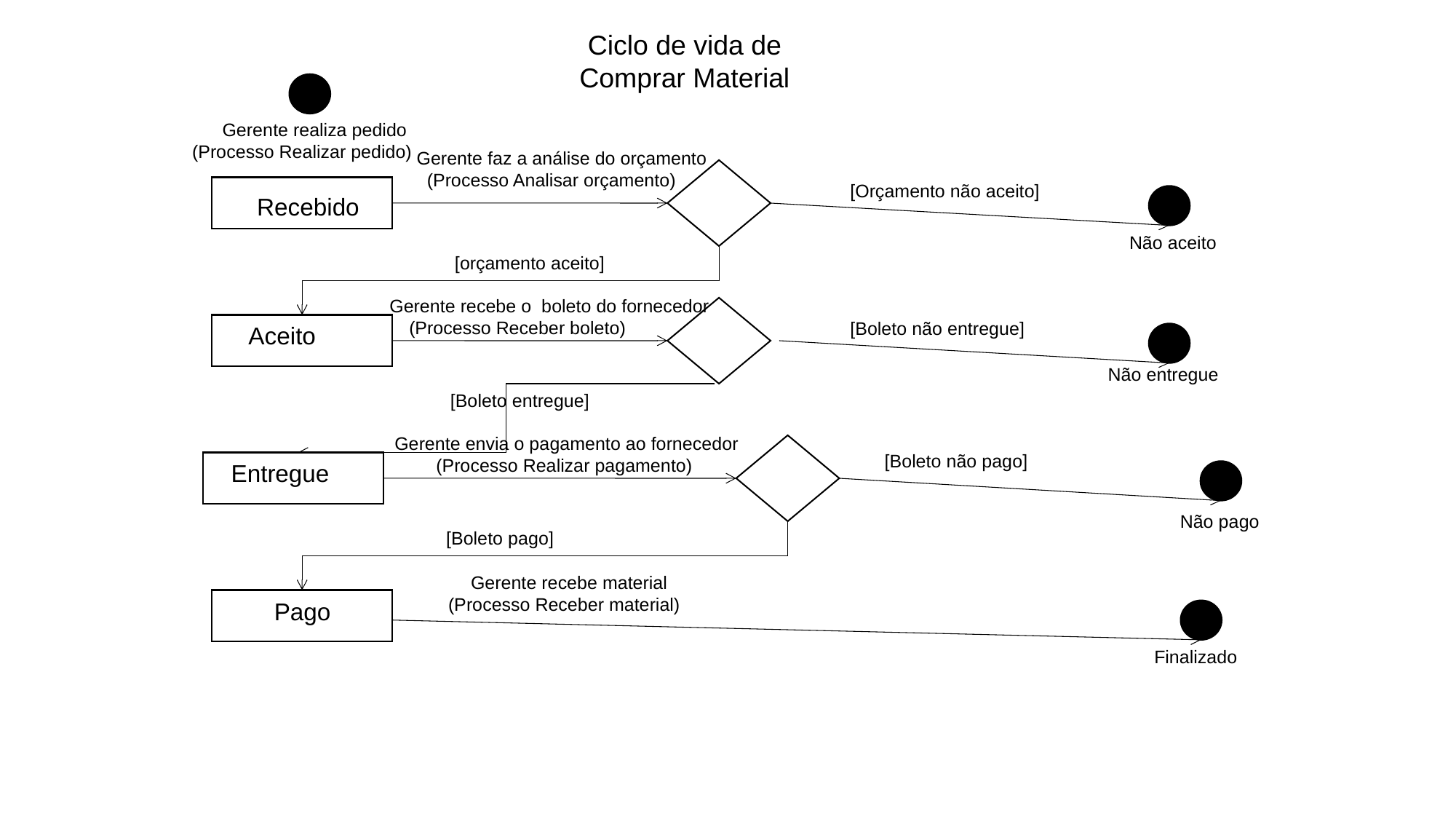

Ciclo de vida de Comprar Material

             Gerente realiza pedido
        (Processo Realizar pedido)
         Gerente faz a análise do orçamento
           (Processo Analisar orçamento)

[Orçamento não aceito]

Recebido

Não aceito
[orçamento aceito]
         Gerente recebe o  boleto do fornecedor
             (Processo Receber boleto)

[Boleto não entregue]

Aceito

Não entregue
[Boleto entregue]
 Gerente envia o pagamento ao fornecedor
(Processo Realizar pagamento)

[Boleto não pago]

Entregue

Não pago
[Boleto pago]
        Gerente recebe material
     (Processo Receber material)

Pago

Finalizado